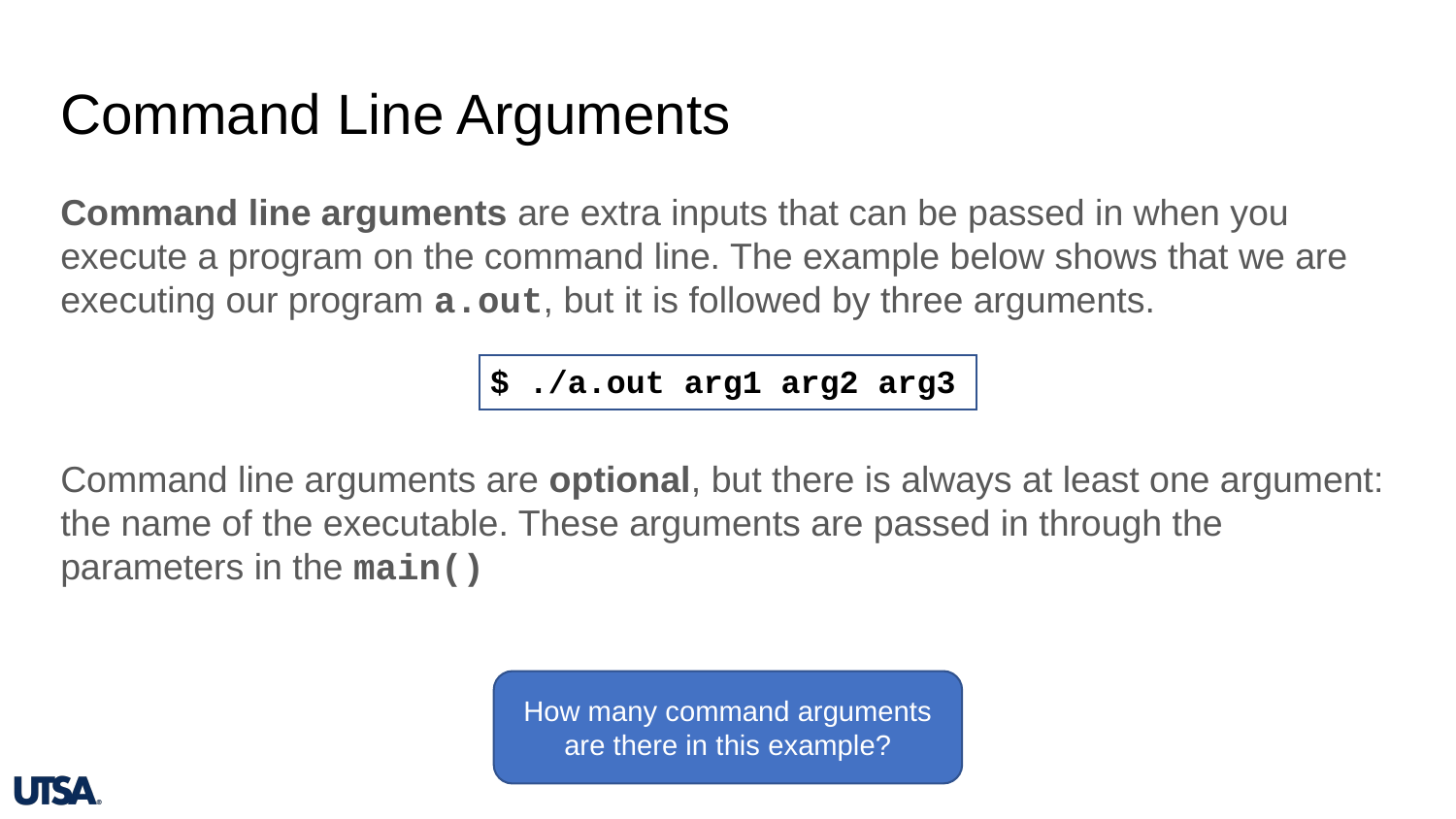

# Command Line Arguments
Command line arguments are extra inputs that can be passed in when you execute a program on the command line. The example below shows that we are executing our program a.out, but it is followed by three arguments.

Command line arguments are optional, but there is always at least one argument: the name of the executable. These arguments are passed in through the parameters in the main()
$ ./a.out arg1 arg2 arg3
How many command arguments are there in this example?